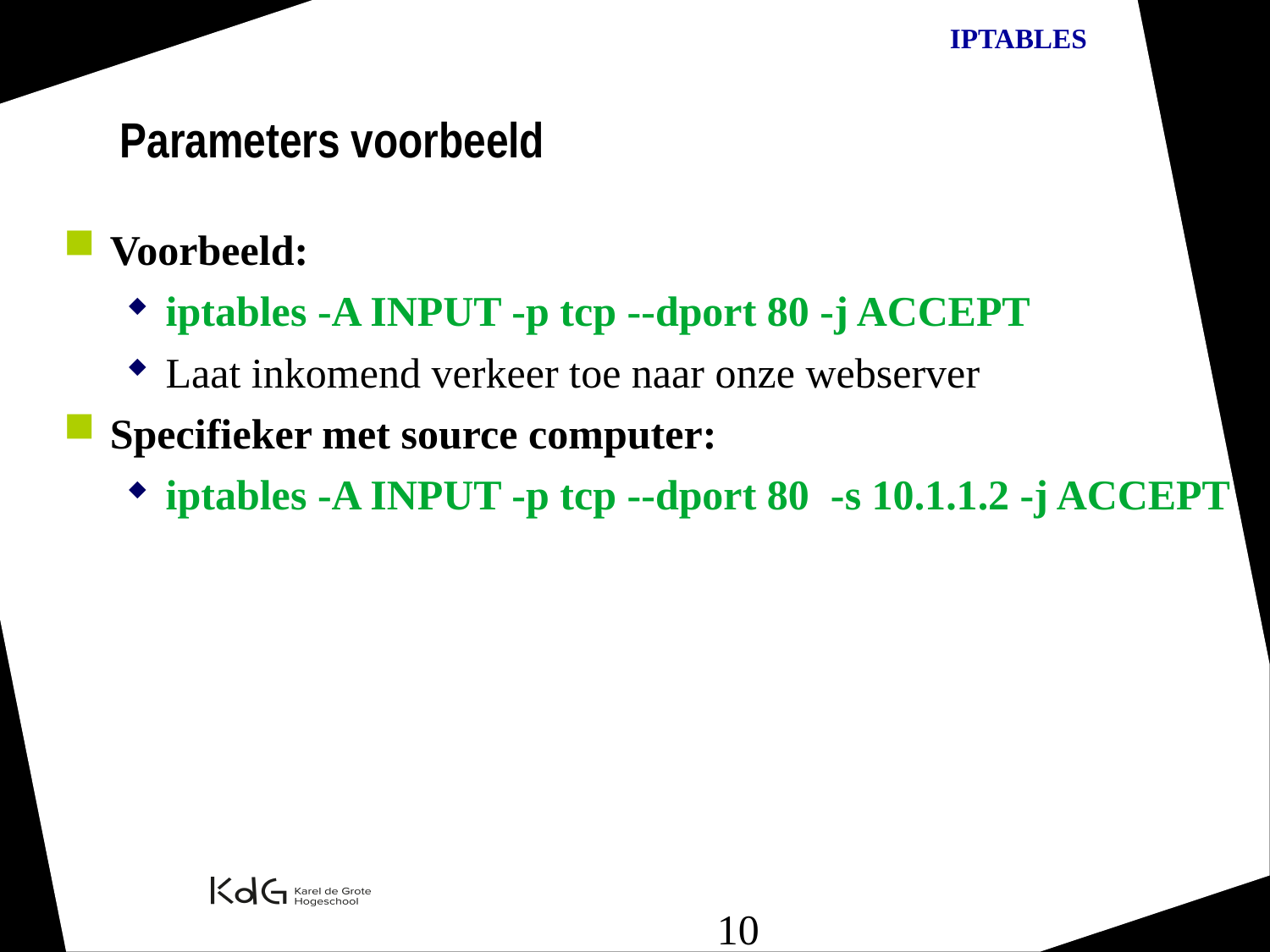

Parameters voorbeeld
Voorbeeld:
iptables -A INPUT -p tcp --dport 80 -j ACCEPT
Laat inkomend verkeer toe naar onze webserver
Specifieker met source computer:
iptables -A INPUT -p tcp --dport 80  -s 10.1.1.2 -j ACCEPT